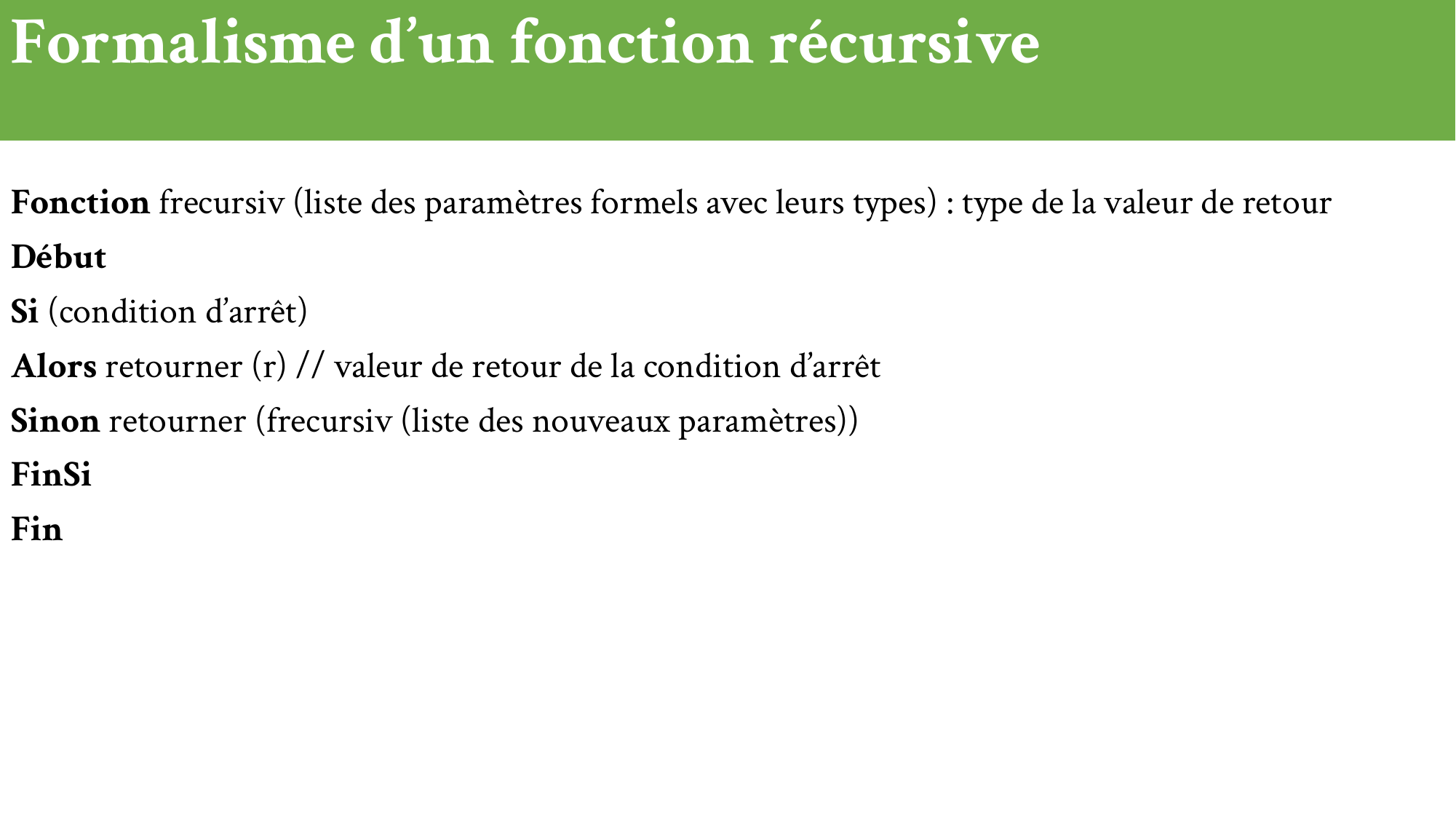

Formalisme d’un fonction récursive
Fonction frecursiv (liste des paramètres formels avec leurs types) : type de la valeur de retour
Début
Si (condition d’arrêt)
Alors retourner (r) // valeur de retour de la condition d’arrêt
Sinon retourner (frecursiv (liste des nouveaux paramètres))
FinSi
Fin